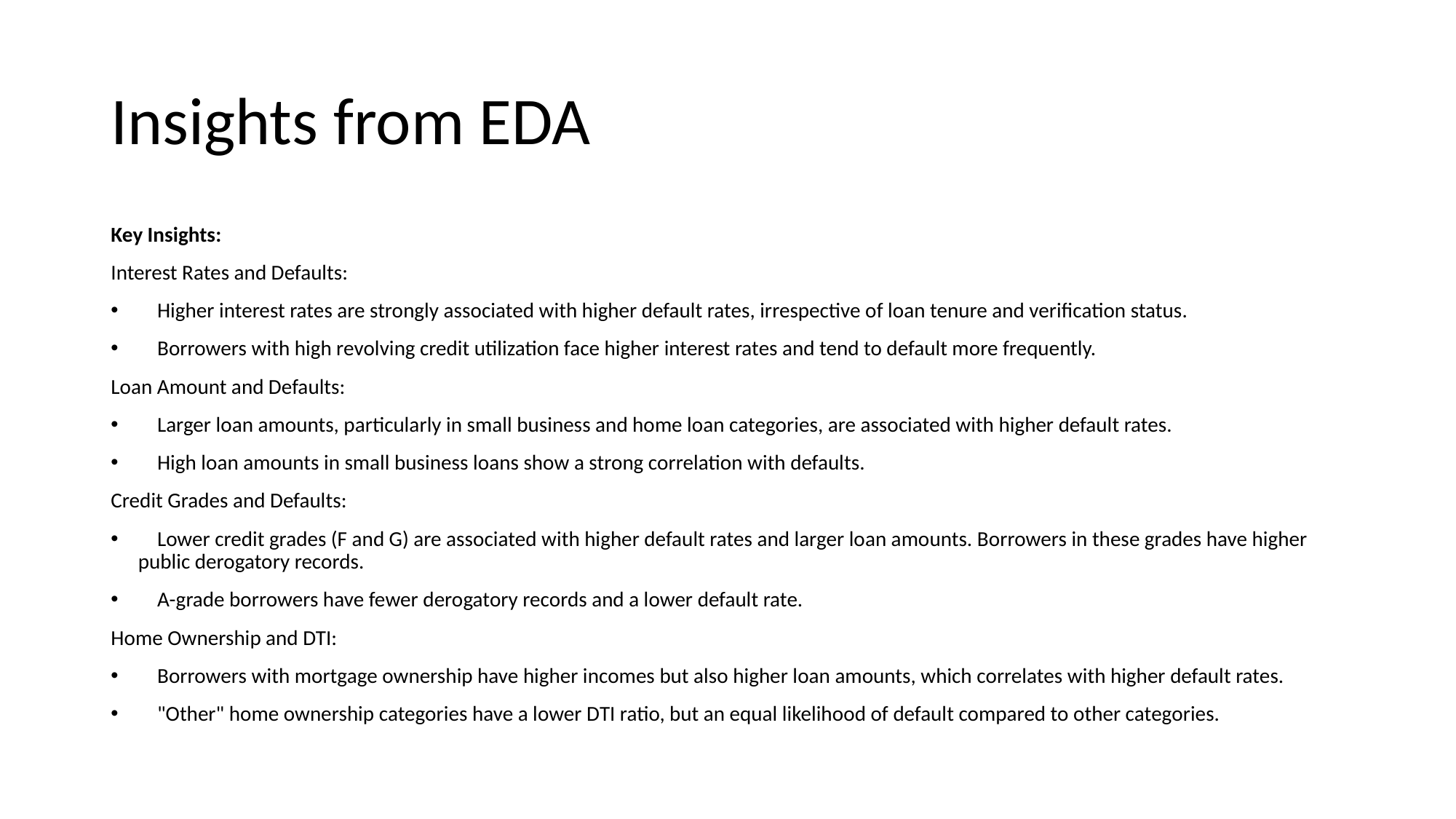

# Insights from EDA
Key Insights:
Interest Rates and Defaults:
    Higher interest rates are strongly associated with higher default rates, irrespective of loan tenure and verification status.
    Borrowers with high revolving credit utilization face higher interest rates and tend to default more frequently.
Loan Amount and Defaults:
    Larger loan amounts, particularly in small business and home loan categories, are associated with higher default rates.
    High loan amounts in small business loans show a strong correlation with defaults.
Credit Grades and Defaults:
    Lower credit grades (F and G) are associated with higher default rates and larger loan amounts. Borrowers in these grades have higher public derogatory records.
    A-grade borrowers have fewer derogatory records and a lower default rate.
Home Ownership and DTI:
    Borrowers with mortgage ownership have higher incomes but also higher loan amounts, which correlates with higher default rates.
    "Other" home ownership categories have a lower DTI ratio, but an equal likelihood of default compared to other categories.